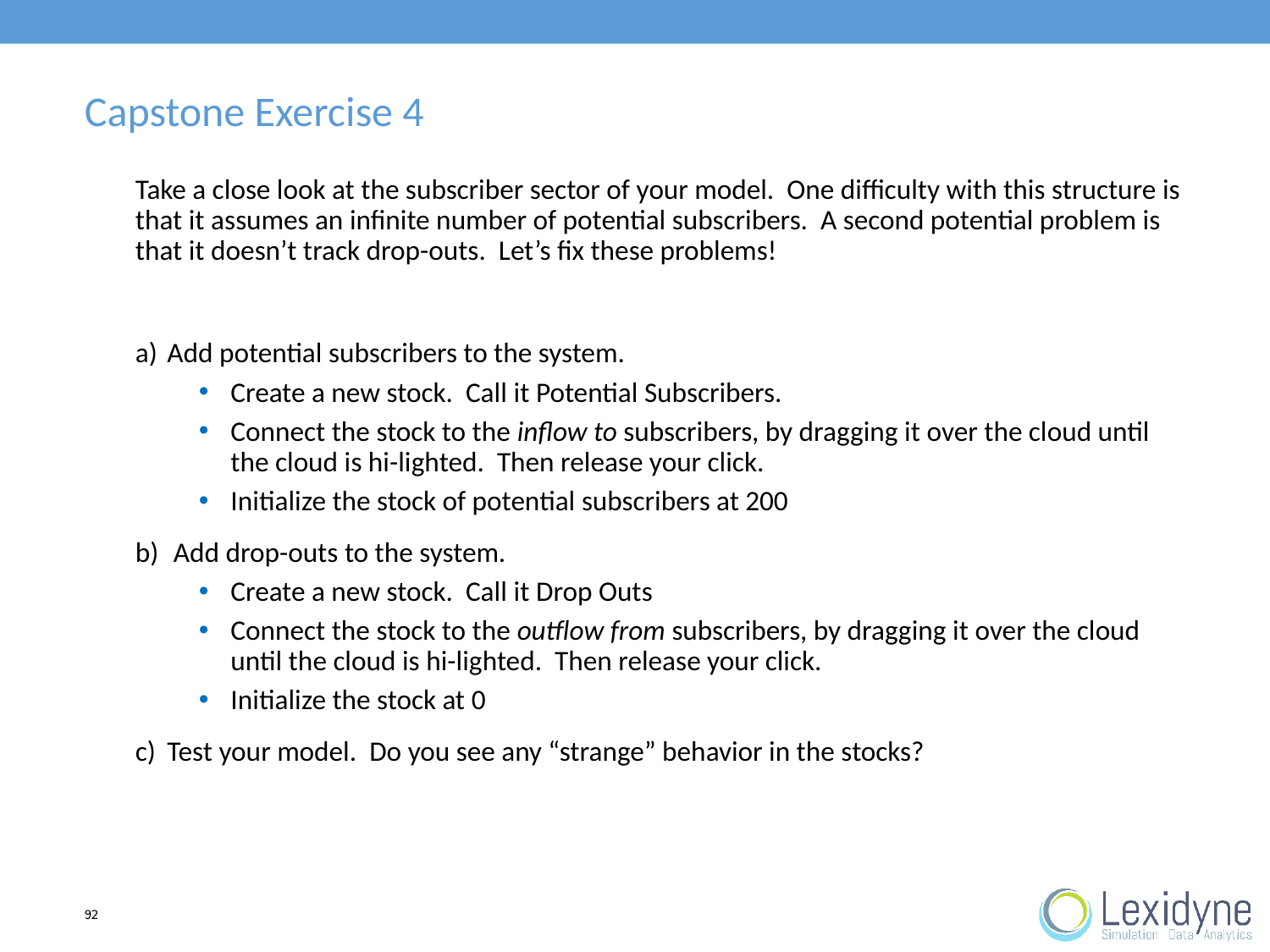

# Capstone Exercise 4
Take a close look at the subscriber sector of your model.  One difficulty with this structure is that it assumes an infinite number of potential subscribers.  A second potential problem is that it doesn’t track drop-outs.  Let’s fix these problems!

a)	Add potential subscribers to the system.
Create a new stock.  Call it Potential Subscribers.
Connect the stock to the inflow to subscribers, by dragging it over the cloud until the cloud is hi-lighted.  Then release your click.
Initialize the stock of potential subscribers at 200
b) 	 Add drop-outs to the system.
Create a new stock.  Call it Drop Outs
Connect the stock to the outflow from subscribers, by dragging it over the cloud until the cloud is hi-lighted.  Then release your click.
Initialize the stock at 0
c)	Test your model.  Do you see any “strange” behavior in the stocks?

92